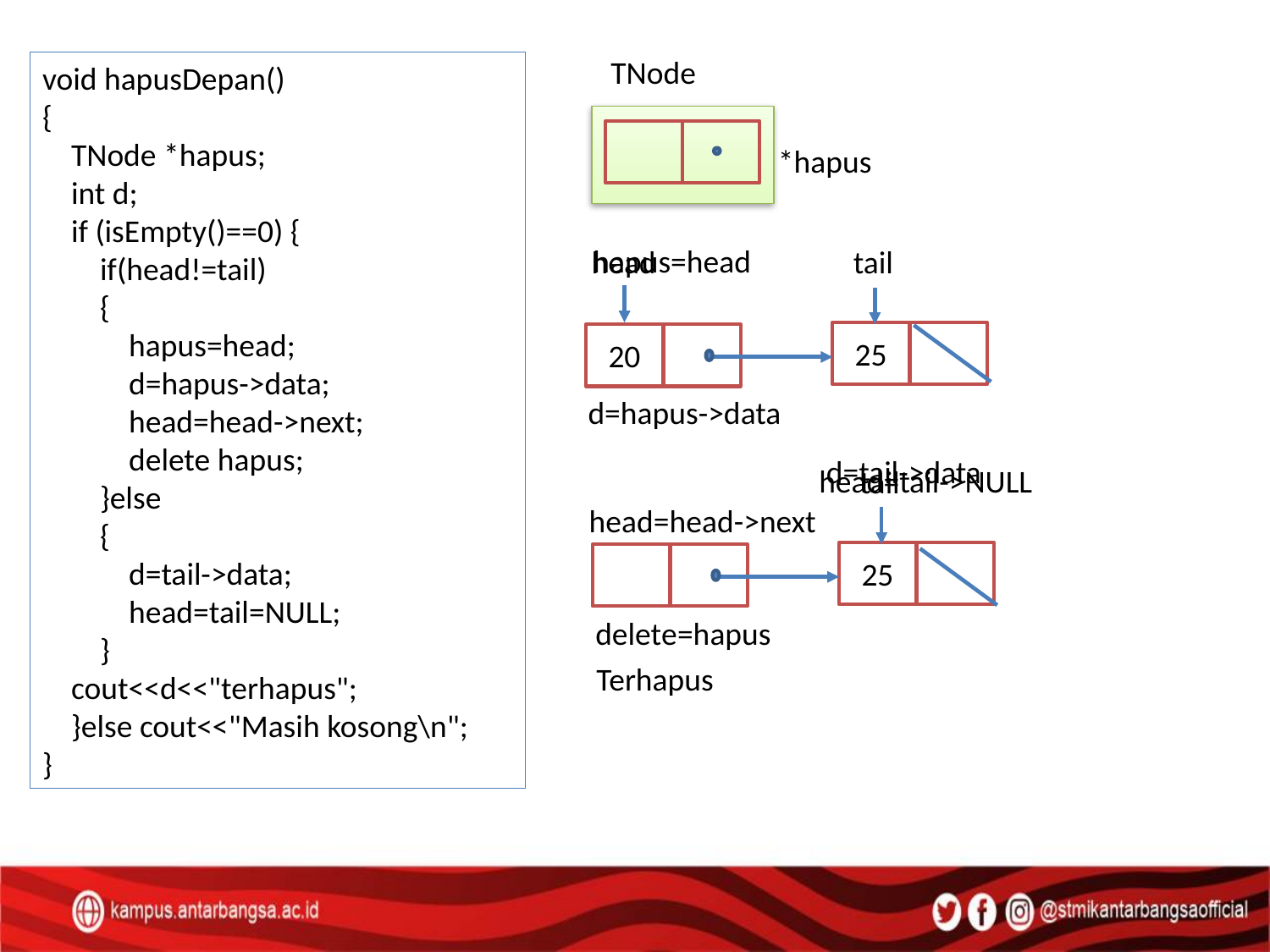

TNode
void hapusDepan()
{
    TNode *hapus;
    int d;
    if (isEmpty()==0) {
        if(head!=tail)
        {
            hapus=head;
            d=hapus->data;
            head=head->next;
            delete hapus;
        }else
        {
            d=tail->data;
            head=tail=NULL;
        }
    cout<<d<<"terhapus";
    }else cout<<"Masih kosong\n";
}

*hapus

hapus=head
head
tail

25
20

d=hapus->data
d=tail->data
head=tail->NULL
tail
head=head->next

25

delete=hapus
Terhapus